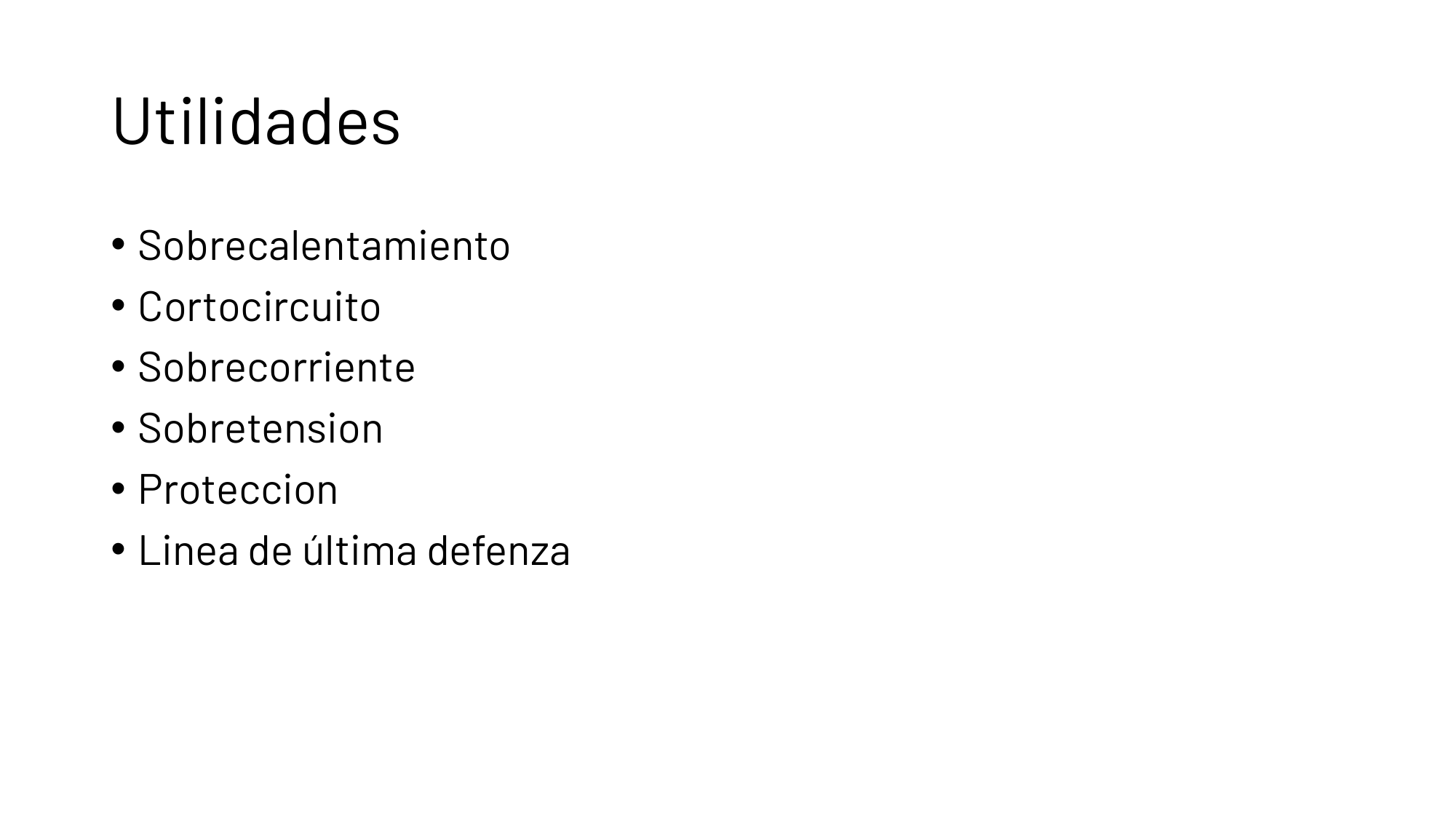

# Utilidades
Sobrecalentamiento
Cortocircuito
Sobrecorriente
Sobretension
Proteccion
Linea de última defenza